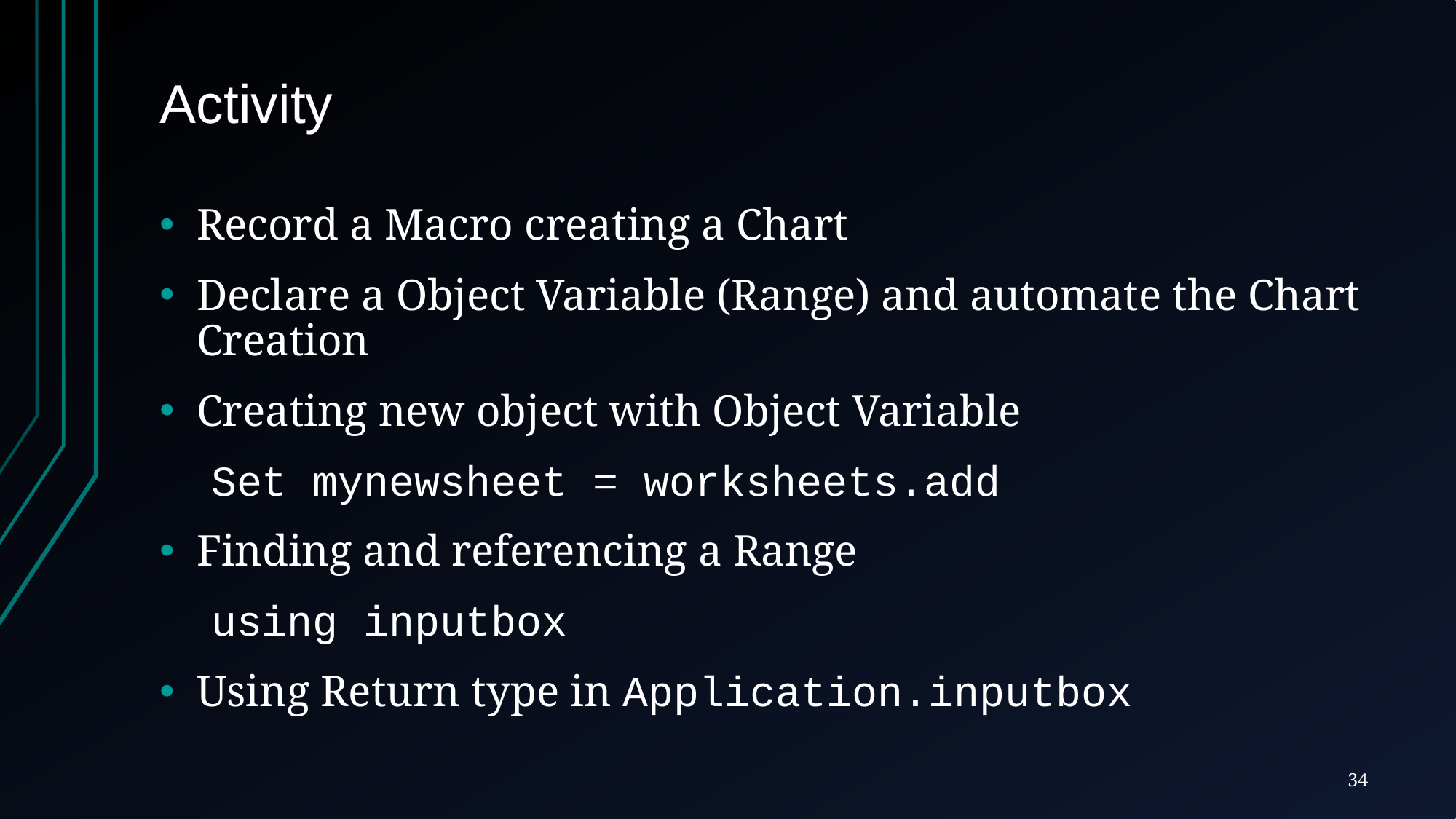

# Activity
Record a Macro creating a Chart
Declare a Object Variable (Range) and automate the Chart Creation
Creating new object with Object Variable
  Set mynewsheet = worksheets.add
Finding and referencing a Range
  using inputbox
Using Return type in Application.inputbox

34